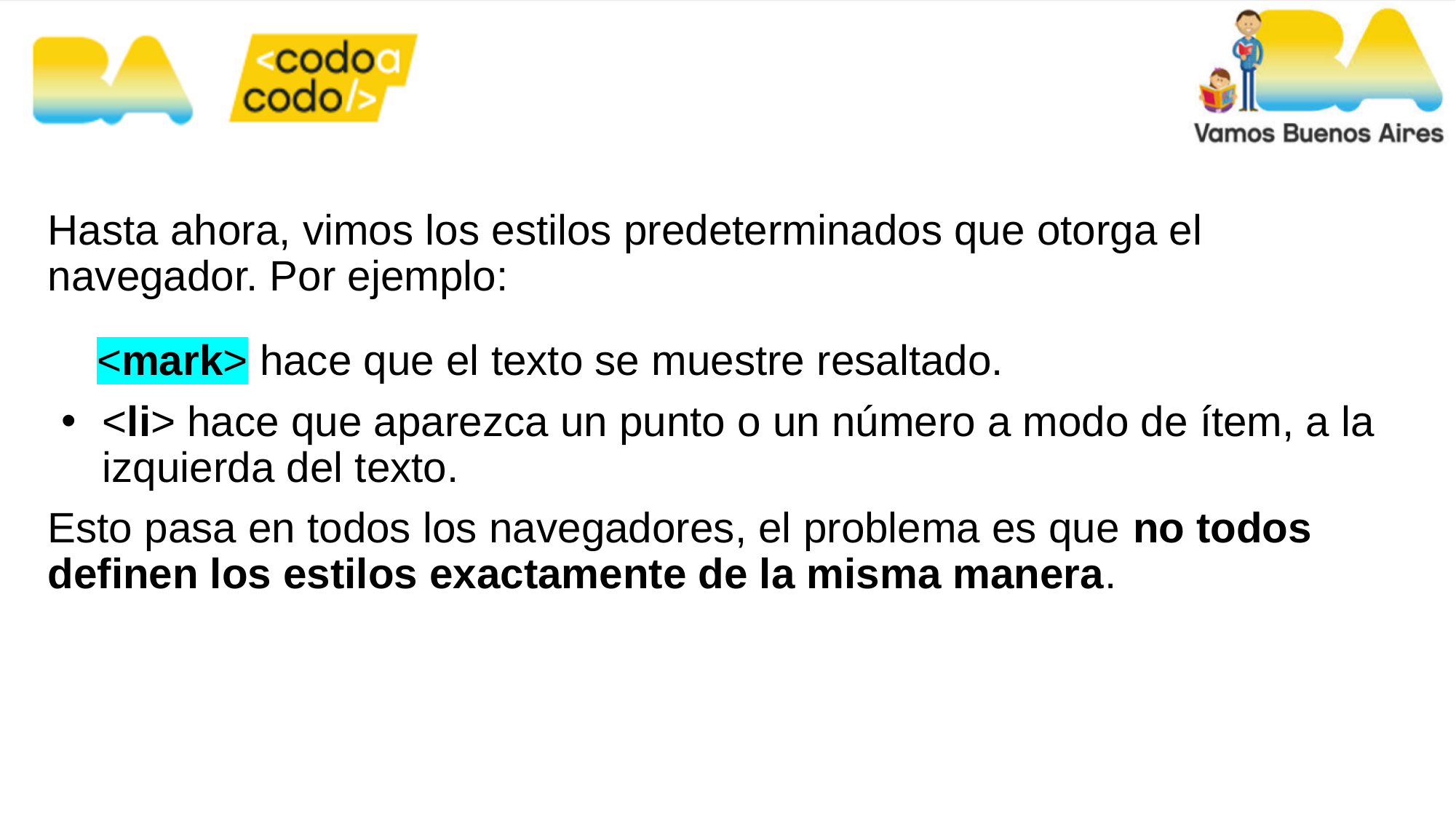

Hasta ahora, vimos los estilos predeterminados que otorga el navegador. Por ejemplo:

   <mark> hace que el texto se muestre resaltado.
<li> hace que aparezca un punto o un número a modo de ítem, a la izquierda del texto.
Esto pasa en todos los navegadores, el problema es que no todos definen los estilos exactamente de la misma manera.